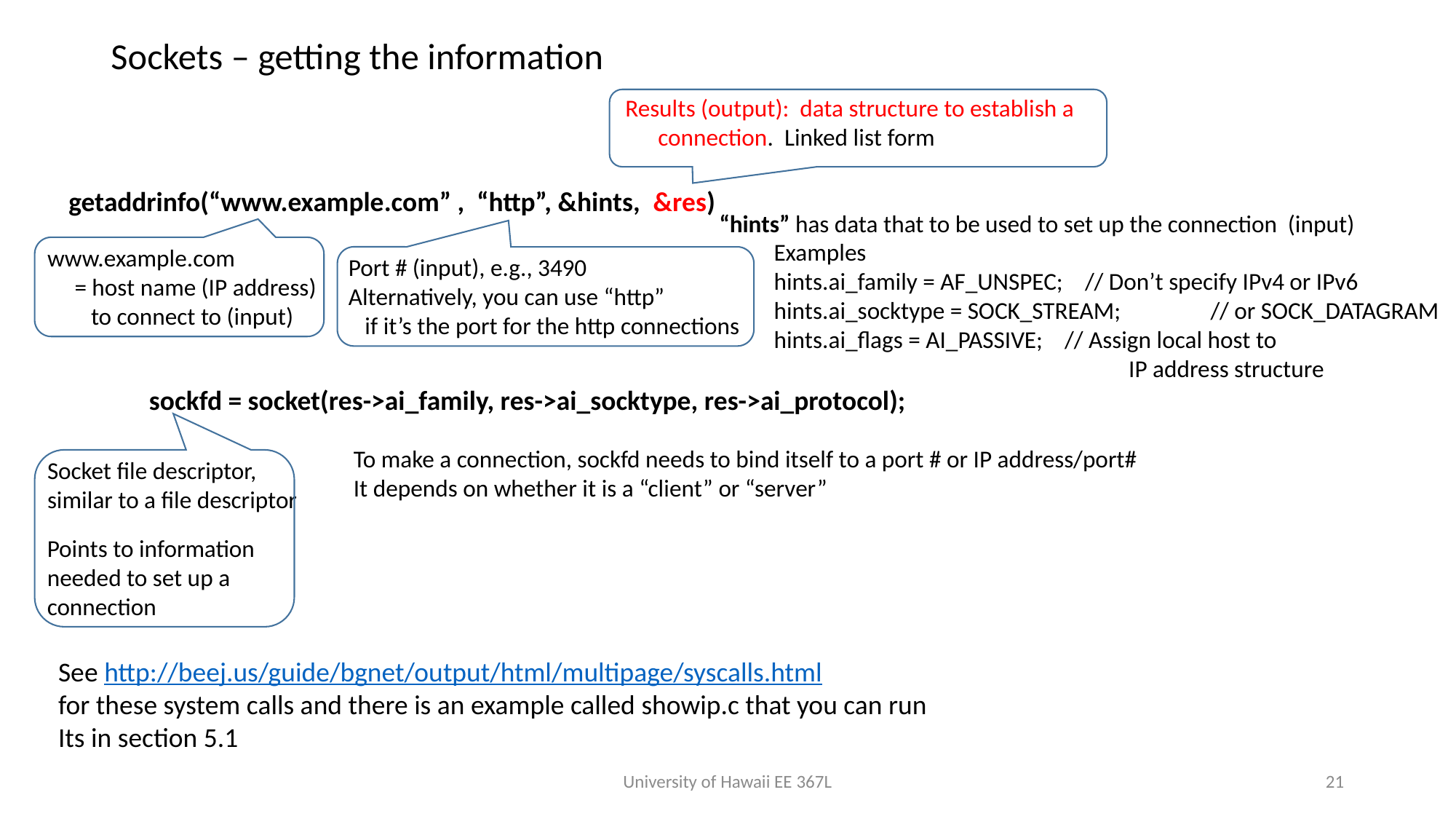

# Sockets – getting the information
Results (output):  data structure to establish a
      connection.  Linked list form

getaddrinfo(“www.example.com” ,  “http”, &hints,  &res)
“hints” has data that to be used to set up the connection  (input)
Examples
hints.ai_family = AF_UNSPEC;    // Don’t specify IPv4 or IPv6
hints.ai_socktype = SOCK_STREAM; 	// or SOCK_DATAGRAM
hints.ai_flags = AI_PASSIVE;    // Assign local host to
                                                                 IP address structure
www.example.com
     = host name (IP address)
        to connect to (input)

Port # (input), e.g., 3490
Alternatively, you can use “http”
   if it’s the port for the http connections
sockfd = socket(res->ai_family, res->ai_socktype, res->ai_protocol);
To make a connection, sockfd needs to bind itself to a port # or IP address/port#
It depends on whether it is a “client” or “server”
Socket file descriptor,
similar to a file descriptor

Points to information
needed to set up a
connection
See http://beej.us/guide/bgnet/output/html/multipage/syscalls.html
for these system calls and there is an example called showip.c that you can run
Its in section 5.1
University of Hawaii EE 367L
21